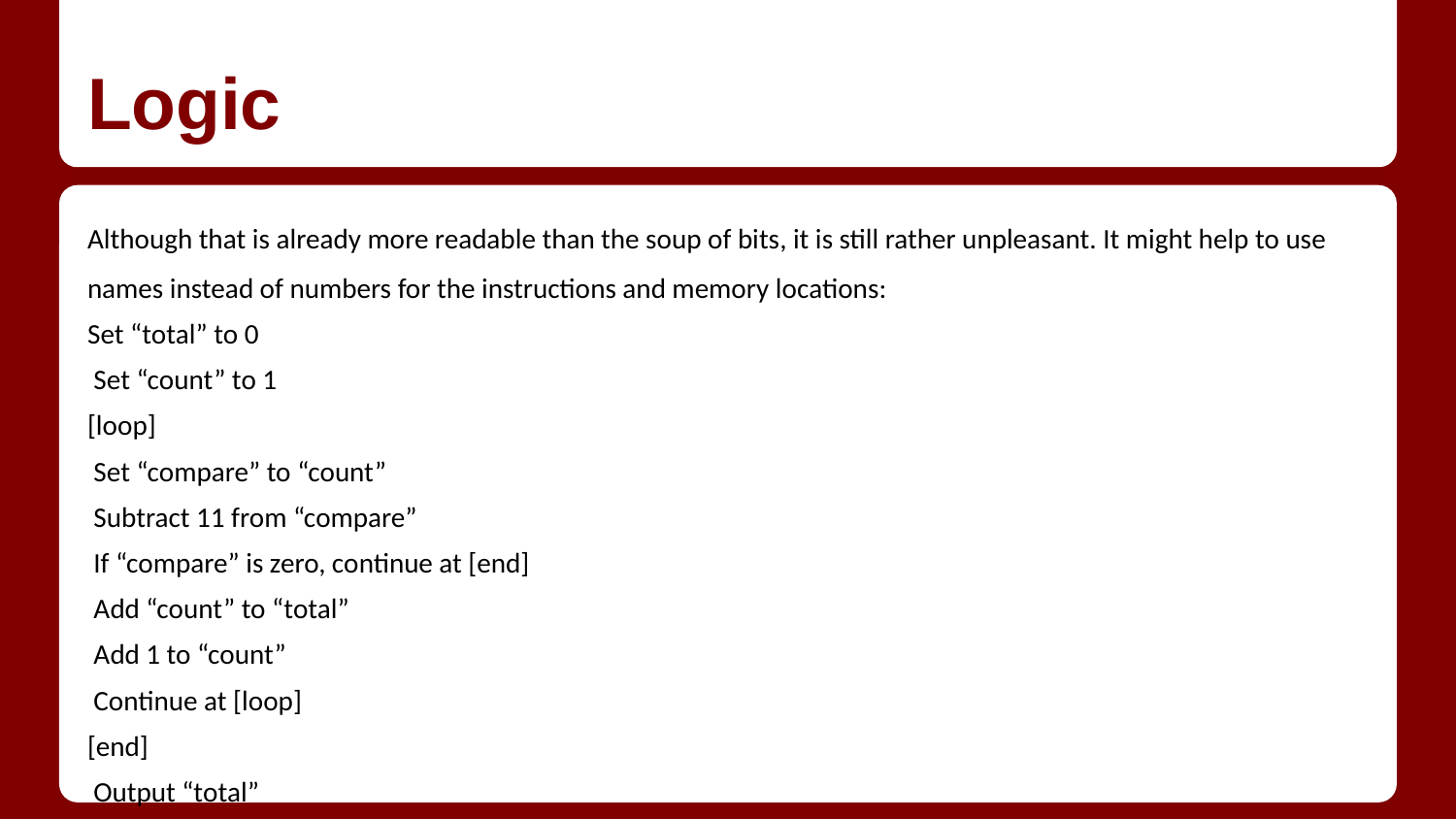

# Logic
Although that is already more readable than the soup of bits, it is still rather unpleasant. It might help to use names instead of numbers for the instructions and memory locations:
Set “total” to 0
 Set “count” to 1
[loop]
 Set “compare” to “count”
 Subtract 11 from “compare”
 If “compare” is zero, continue at [end]
 Add “count” to “total”
 Add 1 to “count”
 Continue at [loop]
[end]
 Output “total”